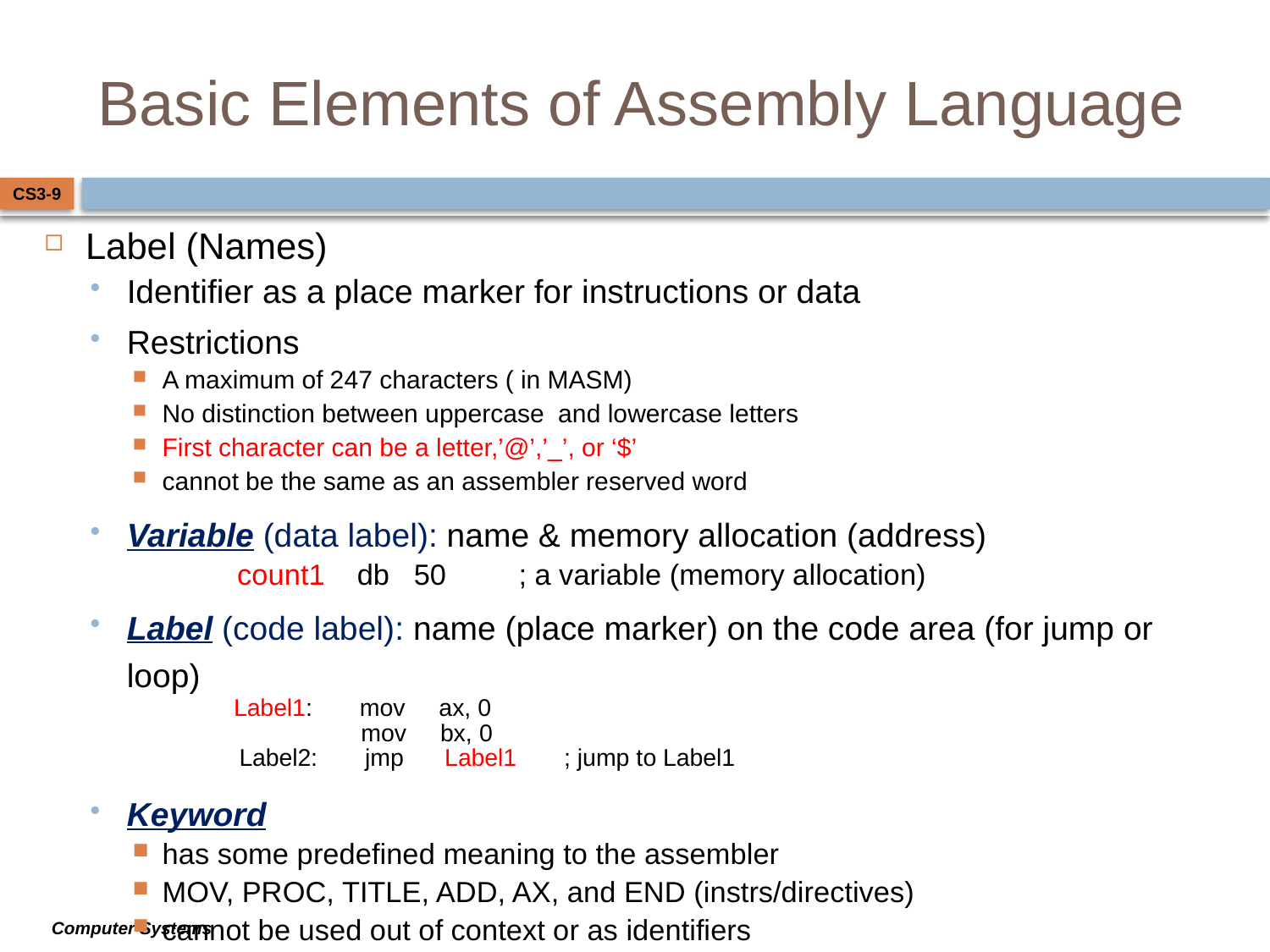

# Basic Elements of Assembly Language
CS3-9
Label (Names)
Identifier as a place marker for instructions or data
Restrictions
A maximum of 247 characters ( in MASM)
No distinction between uppercase  and lowercase letters
First character can be a letter,’@’,’_’, or ‘$’
cannot be the same as an assembler reserved word
Variable (data label): name & memory allocation (address)
             count1    db   50         ; a variable (memory allocation)
Label (code label): name (place marker) on the code area (for jump or loop)
      Label1:       mov     ax, 0
                         mov     bx, 0
       Label2:       jmp      Label1       ; jump to Label1
Keyword
has some predefined meaning to the assembler
MOV, PROC, TITLE, ADD, AX, and END (instrs/directives)
cannot be used out of context or as identifiers